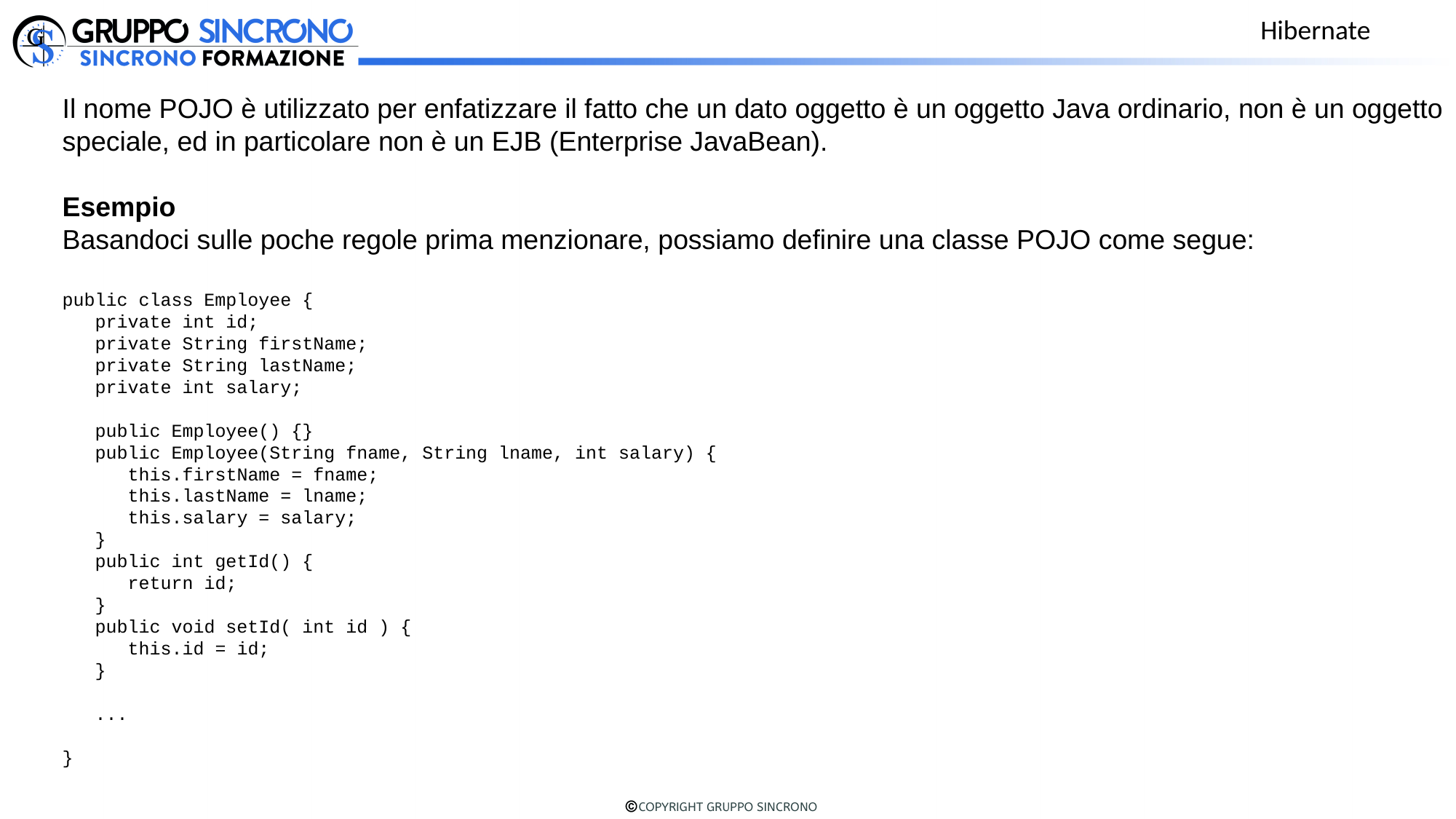

Hibernate
Il nome POJO è utilizzato per enfatizzare il fatto che un dato oggetto è un oggetto Java ordinario, non è un oggetto speciale, ed in particolare non è un EJB (Enterprise JavaBean).

Esempio
Basandoci sulle poche regole prima menzionare, possiamo definire una classe POJO come segue:

public class Employee {
   private int id;
   private String firstName;
   private String lastName;
   private int salary;

   public Employee() {}
   public Employee(String fname, String lname, int salary) {
      this.firstName = fname;
      this.lastName = lname;
      this.salary = salary;
   }
   public int getId() {
      return id;
   }
   public void setId( int id ) {
      this.id = id;
   }

   ...

}